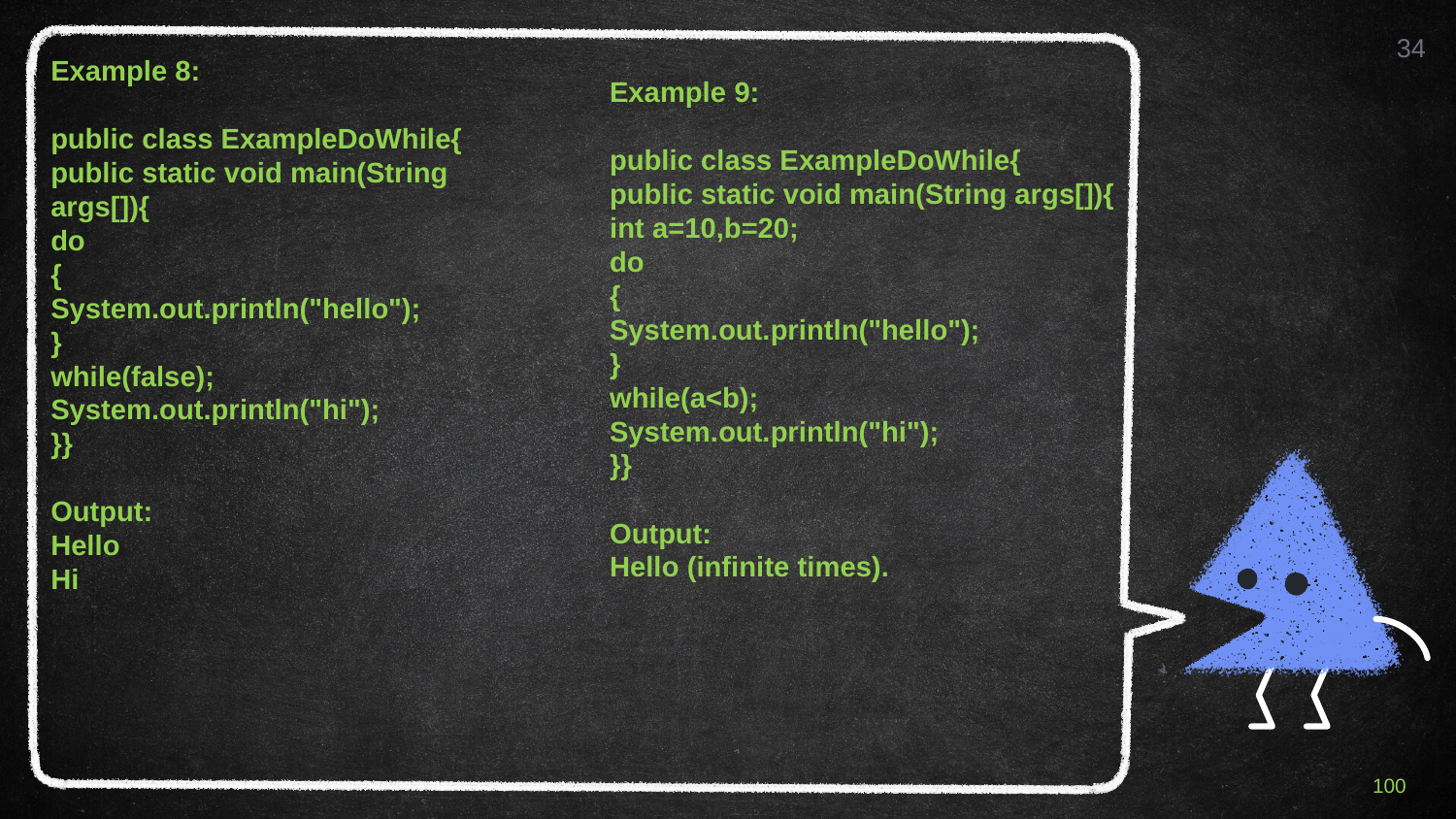

34
Example 8:

public class ExampleDoWhile{
public static void main(String args[]){
do
{
System.out.println("hello");
}
while(false);
System.out.println("hi");
}}

Output:
Hello
Hi
Example 9:

public class ExampleDoWhile{
public static void main(String args[]){
int a=10,b=20;
do
{
System.out.println("hello");
}
while(a<b);
System.out.println("hi");
}}

Output:
Hello (infinite times).
100